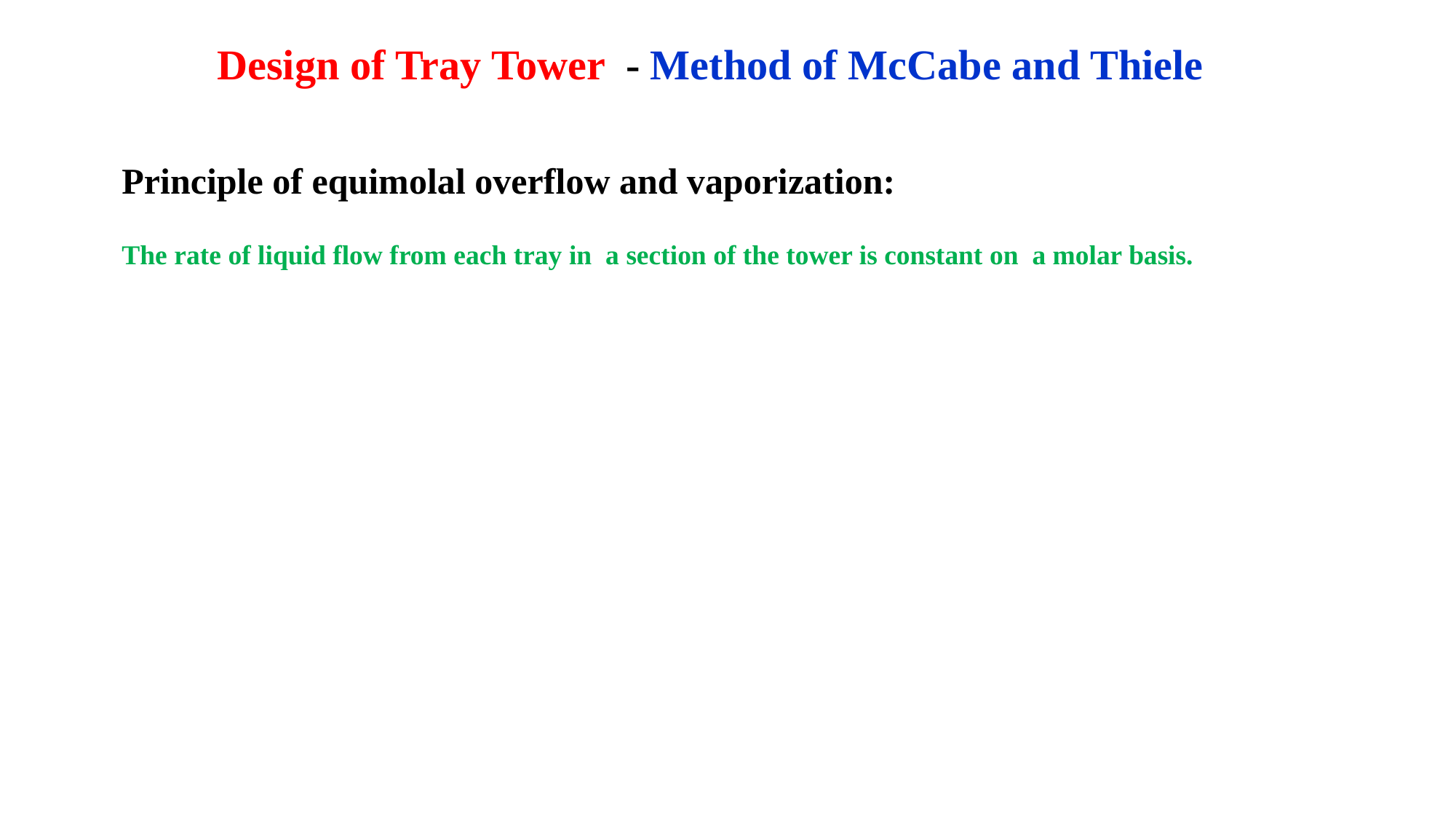

Design of Tray Tower  - Method of McCabe and Thiele
Principle of equimolal overflow and vaporization:

The rate of liquid flow from each tray in  a section of the tower is constant on  a molar basis.